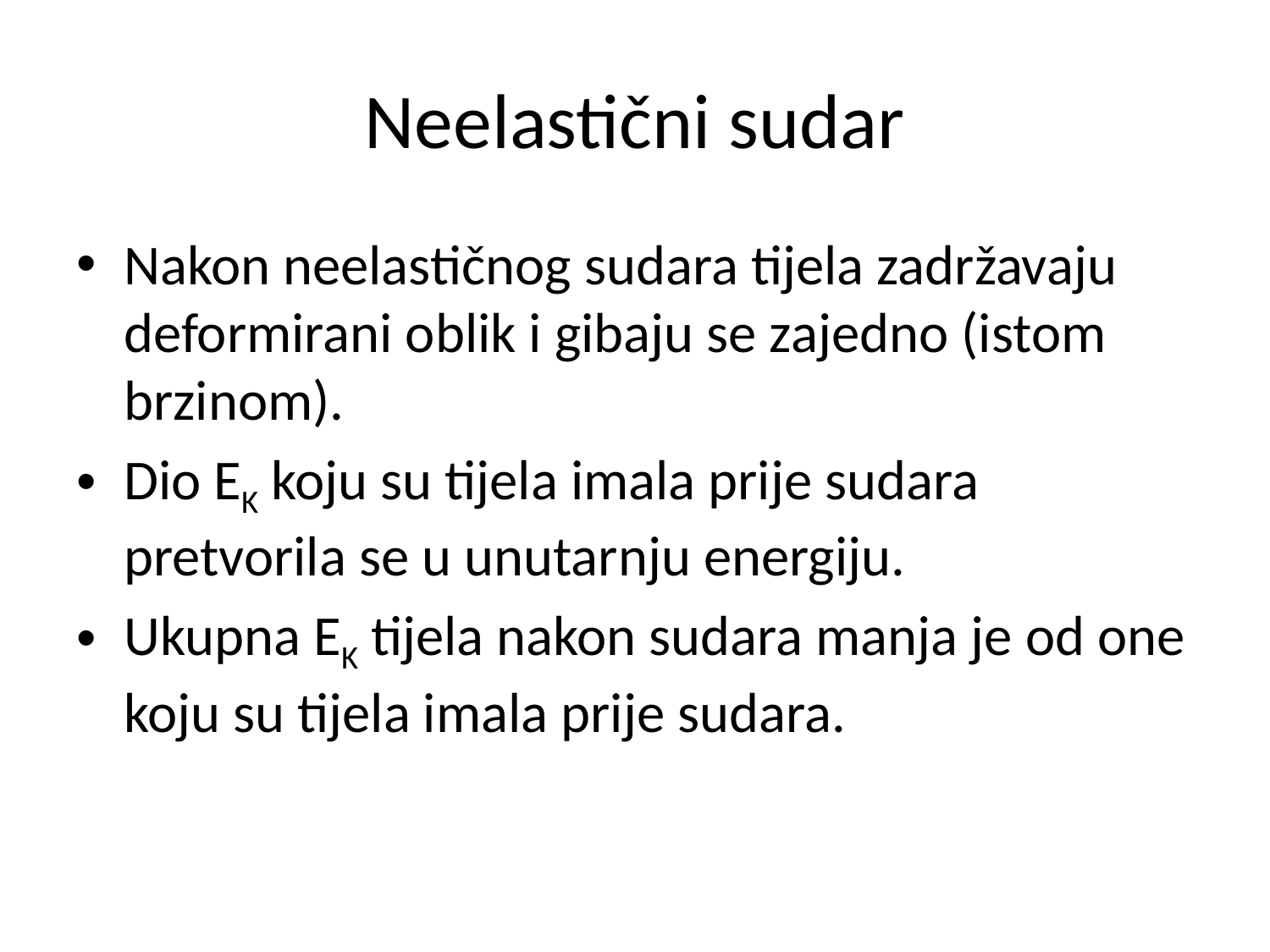

# Neelastični sudar
Nakon neelastičnog sudara tijela zadržavaju deformirani oblik i gibaju se zajedno (istom brzinom).
Dio EK koju su tijela imala prije sudara pretvorila se u unutarnju energiju.
Ukupna EK tijela nakon sudara manja je od one koju su tijela imala prije sudara.